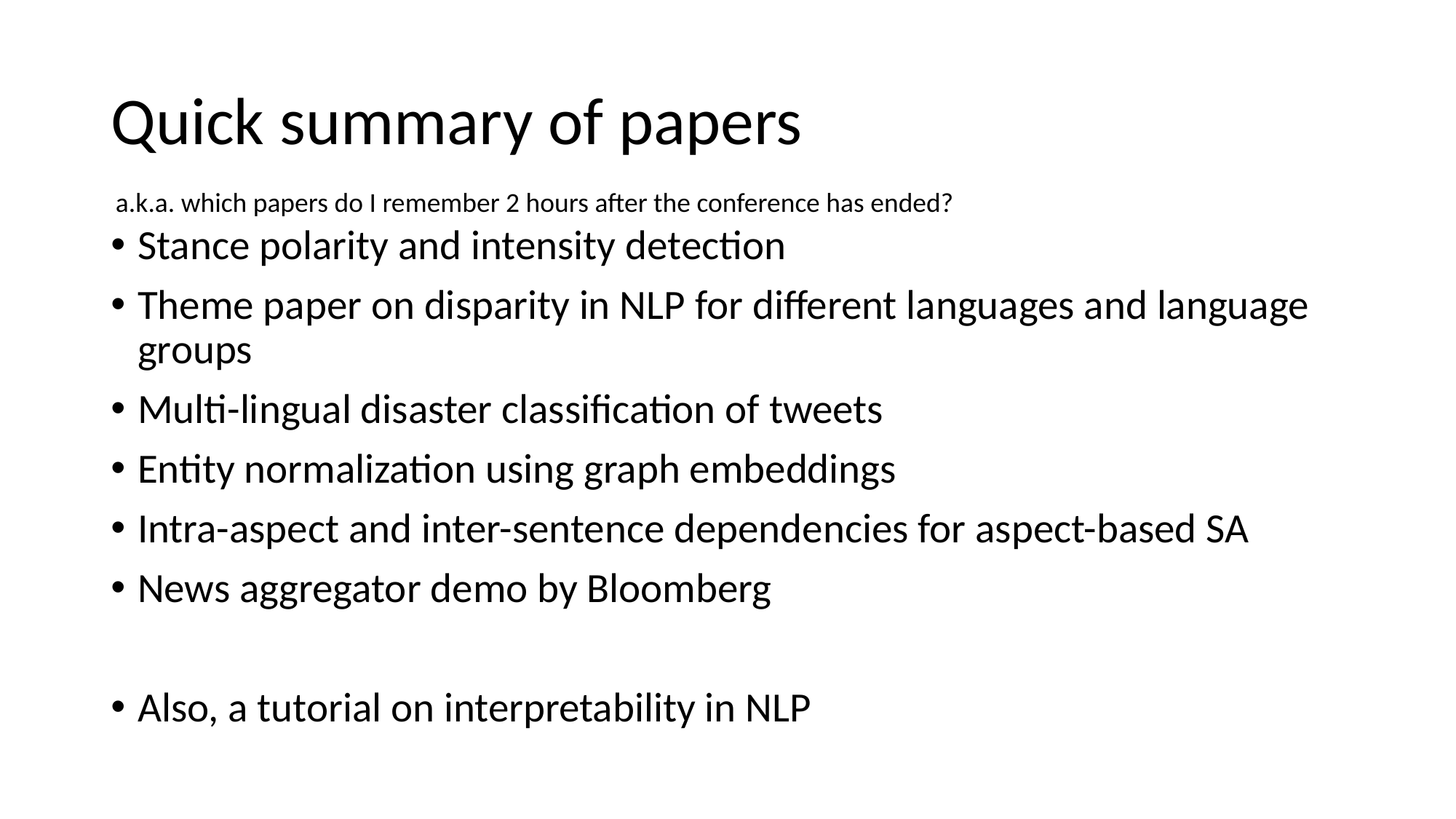

# Quick summary of papers
a.k.a. which papers do I remember 2 hours after the conference has ended?
Stance polarity and intensity detection
Theme paper on disparity in NLP for different languages and language groups
Multi-lingual disaster classification of tweets
Entity normalization using graph embeddings
Intra-aspect and inter-sentence dependencies for aspect-based SA
News aggregator demo by Bloomberg

Also, a tutorial on interpretability in NLP